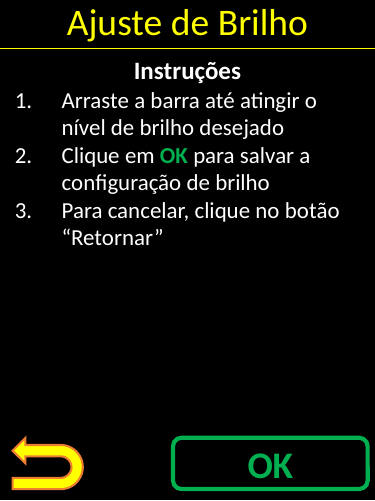

Ajuste de Brilho
Instruções
Arraste a barra até atingir o nível de brilho desejado
Clique em OK para salvar a configuração de brilho
Para cancelar, clique no botão “Retornar”

OK